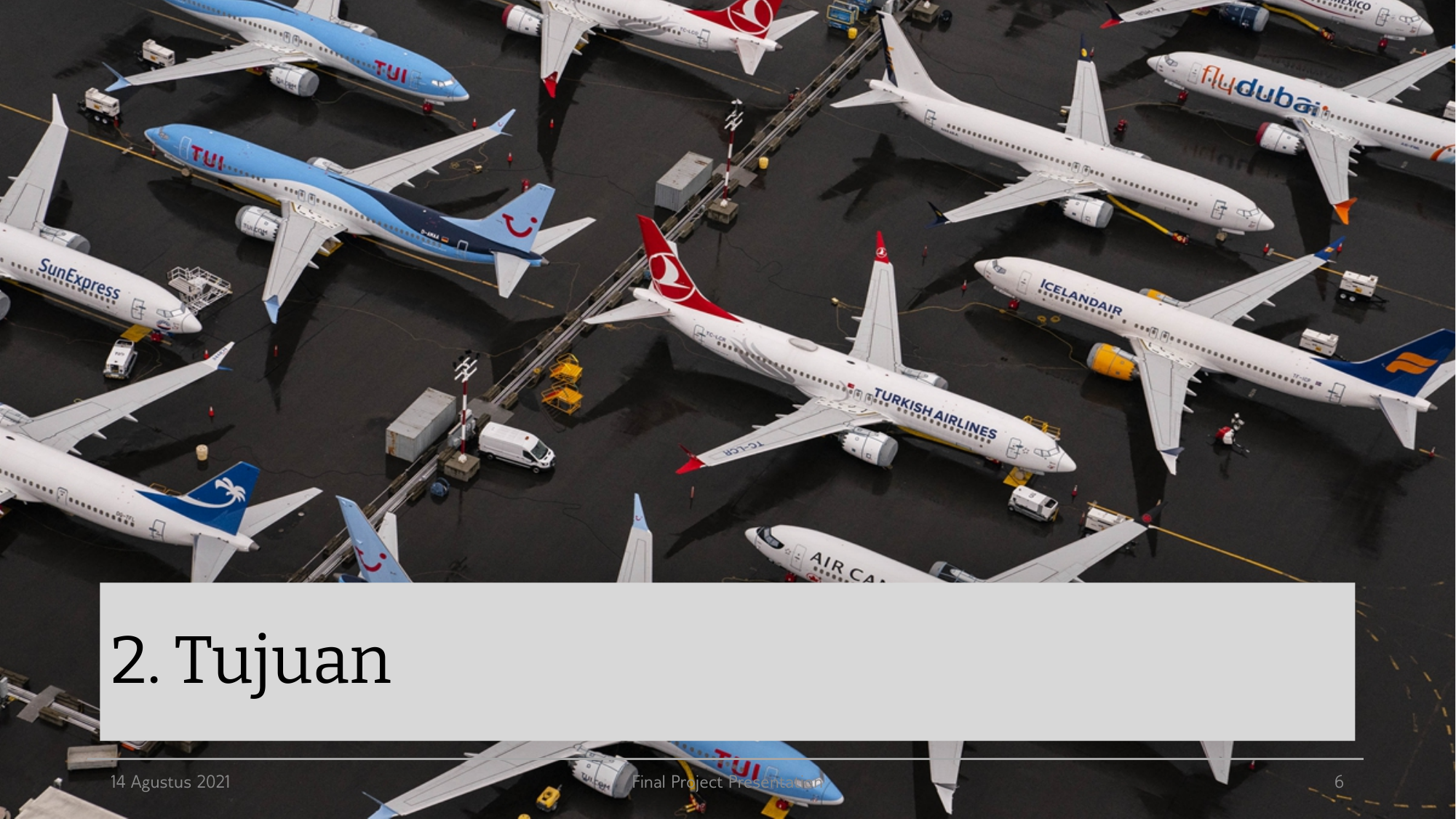

# 2. Tujuan
14 Agustus 2021
Final Project Presentation
6